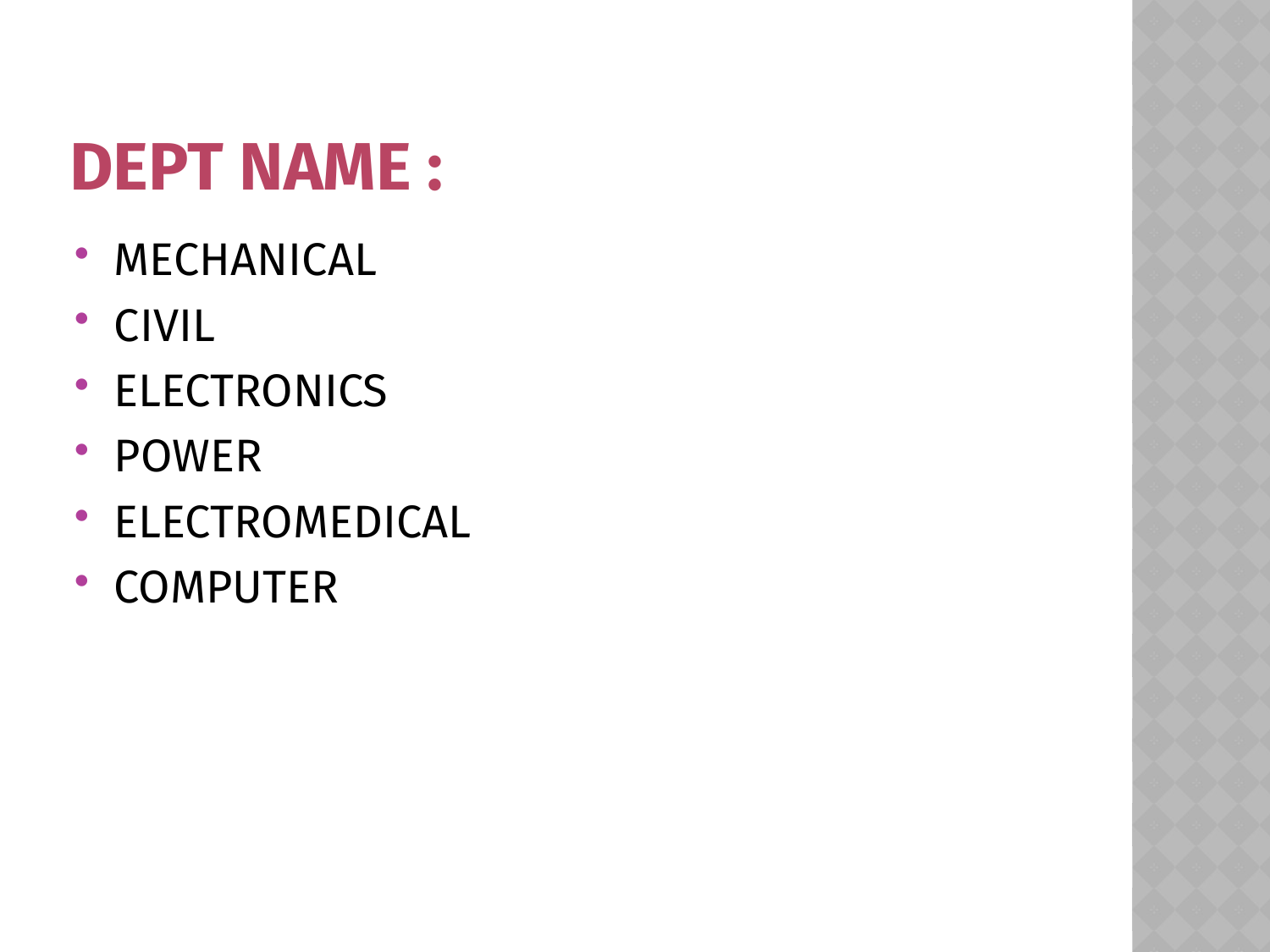

# Dept name :
MECHANICAL
CIVIL
ELECTRONICS
POWER
ELECTROMEDICAL
COMPUTER